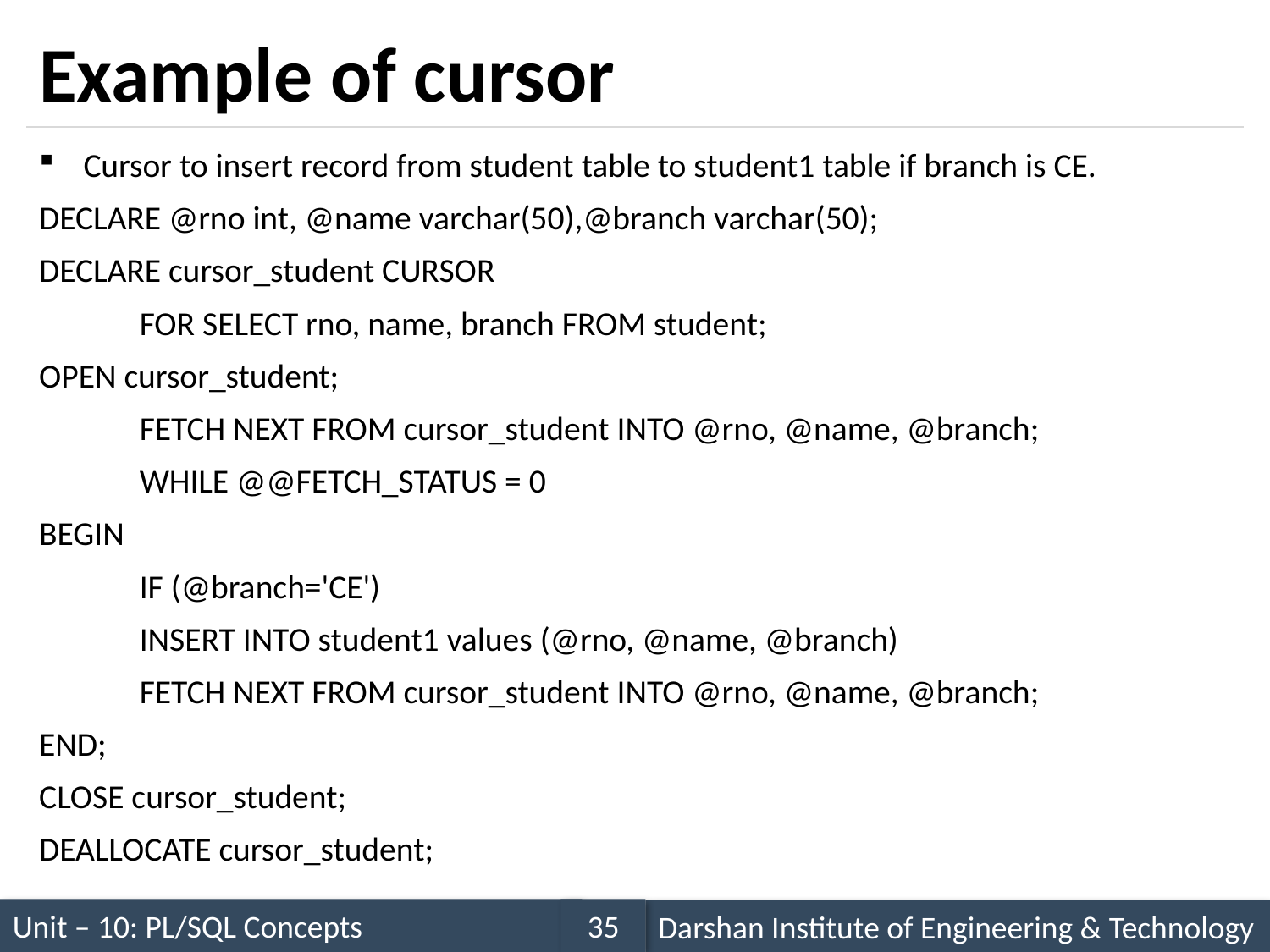

# Example of cursor
Cursor to insert record from student table to student1 table if branch is CE.
DECLARE @rno int, @name varchar(50),@branch varchar(50);
DECLARE cursor_student CURSOR
	FOR SELECT rno, name, branch FROM student;
OPEN cursor_student;
	FETCH NEXT FROM cursor_student INTO @rno, @name, @branch;
	WHILE @@FETCH_STATUS = 0
BEGIN
	IF (@branch='CE')
		INSERT INTO student1 values (@rno, @name, @branch)
        	FETCH NEXT FROM cursor_student INTO @rno, @name, @branch;
END;
CLOSE cursor_student;
DEALLOCATE cursor_student;